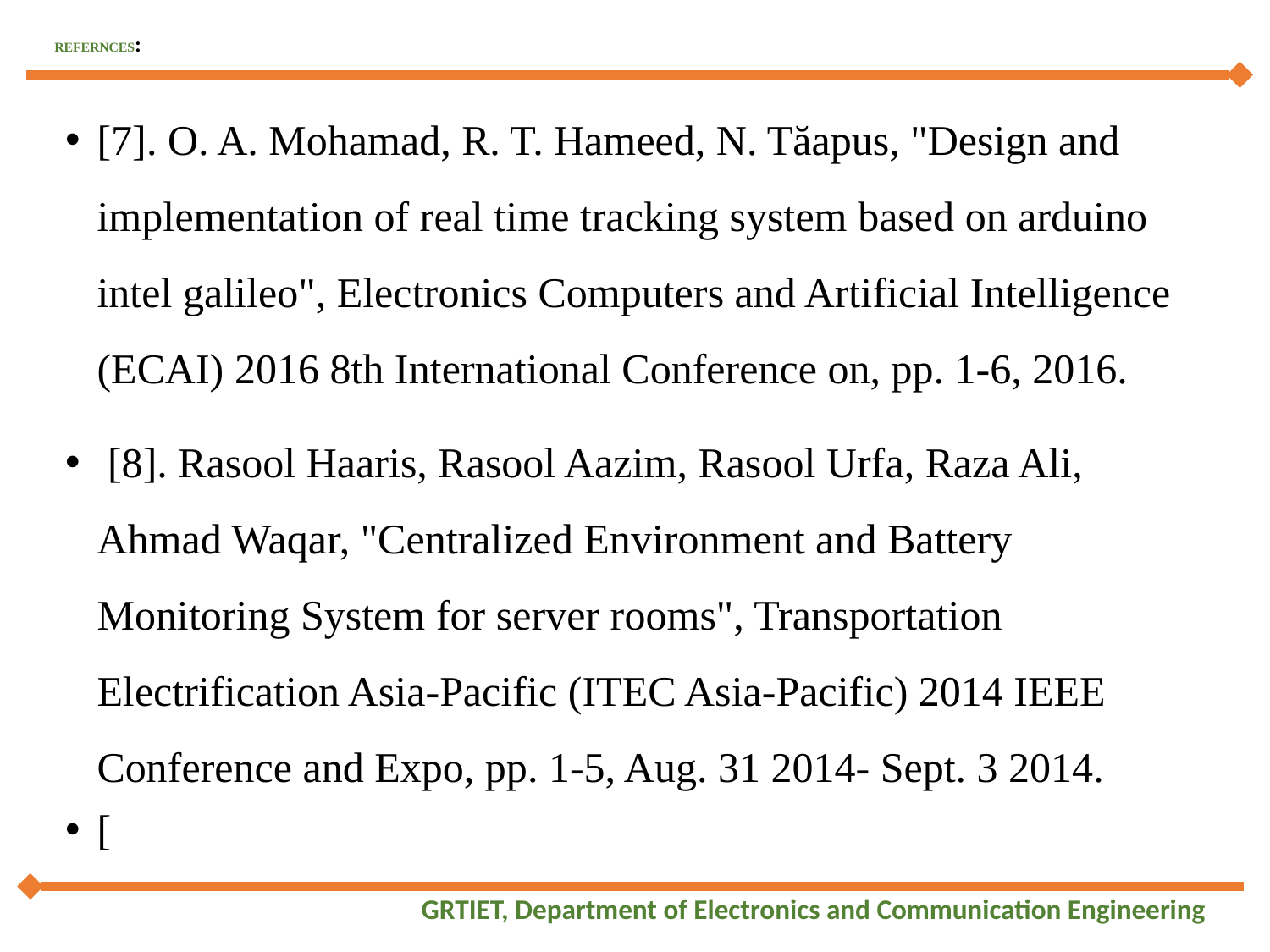

# REFERNCES:
[7]. O. A. Mohamad, R. T. Hameed, N. Tăapus, "Design and implementation of real time tracking system based on arduino intel galileo", Electronics Computers and Artificial Intelligence (ECAI) 2016 8th International Conference on, pp. 1-6, 2016.
 [8]. Rasool Haaris, Rasool Aazim, Rasool Urfa, Raza Ali, Ahmad Waqar, "Centralized Environment and Battery Monitoring System for server rooms", Transportation Electrification Asia-Pacific (ITEC Asia-Pacific) 2014 IEEE Conference and Expo, pp. 1-5, Aug. 31 2014- Sept. 3 2014.
[
GRTIET, Department of Electronics and Communication Engineering